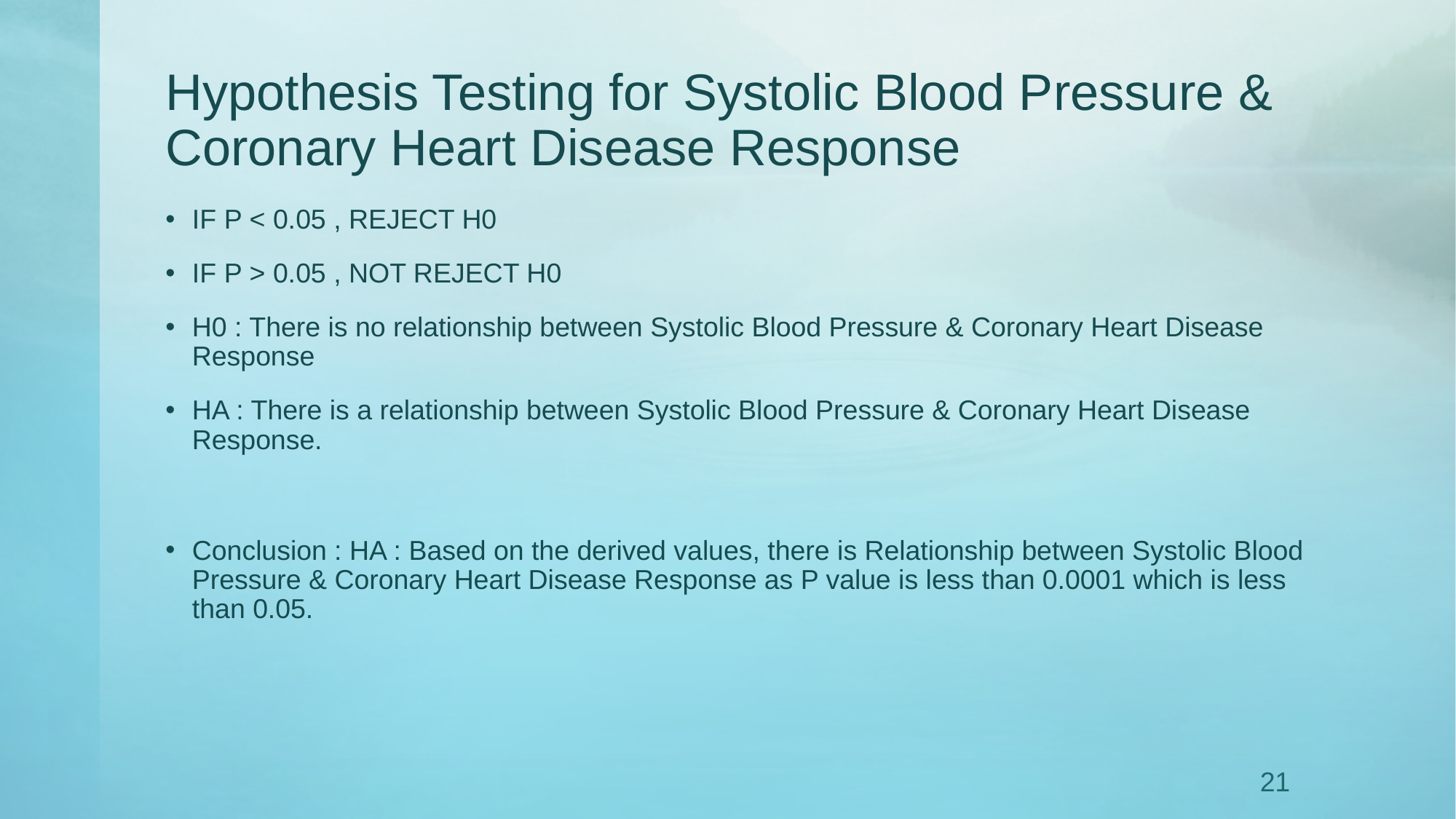

# Hypothesis Testing for Systolic Blood Pressure & Coronary Heart Disease Response
IF P < 0.05 , REJECT H0
IF P > 0.05 , NOT REJECT H0
H0 : There is no relationship between Systolic Blood Pressure & Coronary Heart Disease Response
HA : There is a relationship between Systolic Blood Pressure & Coronary Heart Disease Response.

Conclusion : HA : Based on the derived values, there is Relationship between Systolic Blood Pressure & Coronary Heart Disease Response as P value is less than 0.0001 which is less than 0.05.

21